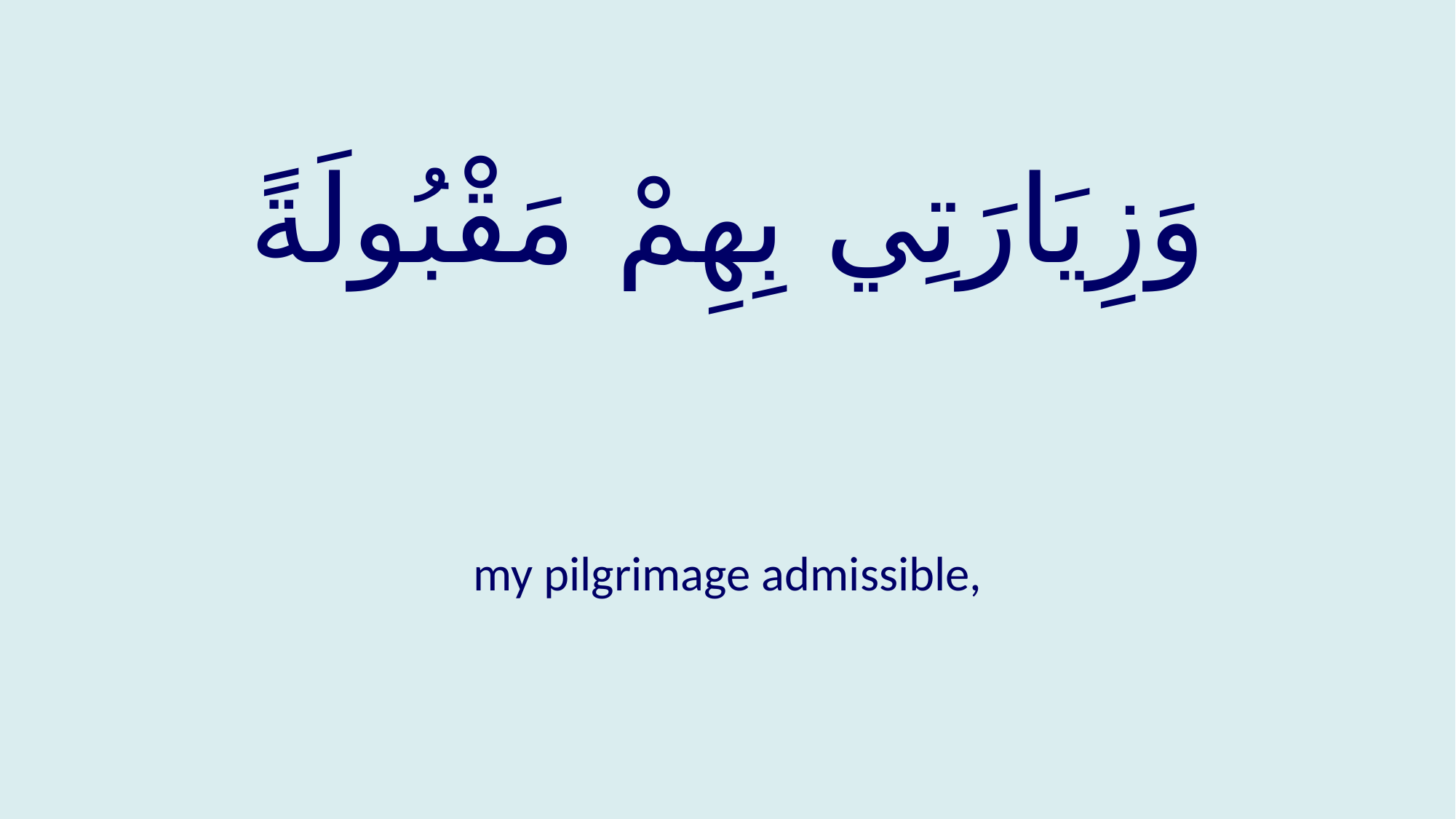

# وَزِيَارَتِي بِهِمْ مَقْبُولَةً
my pilgrimage admissible,